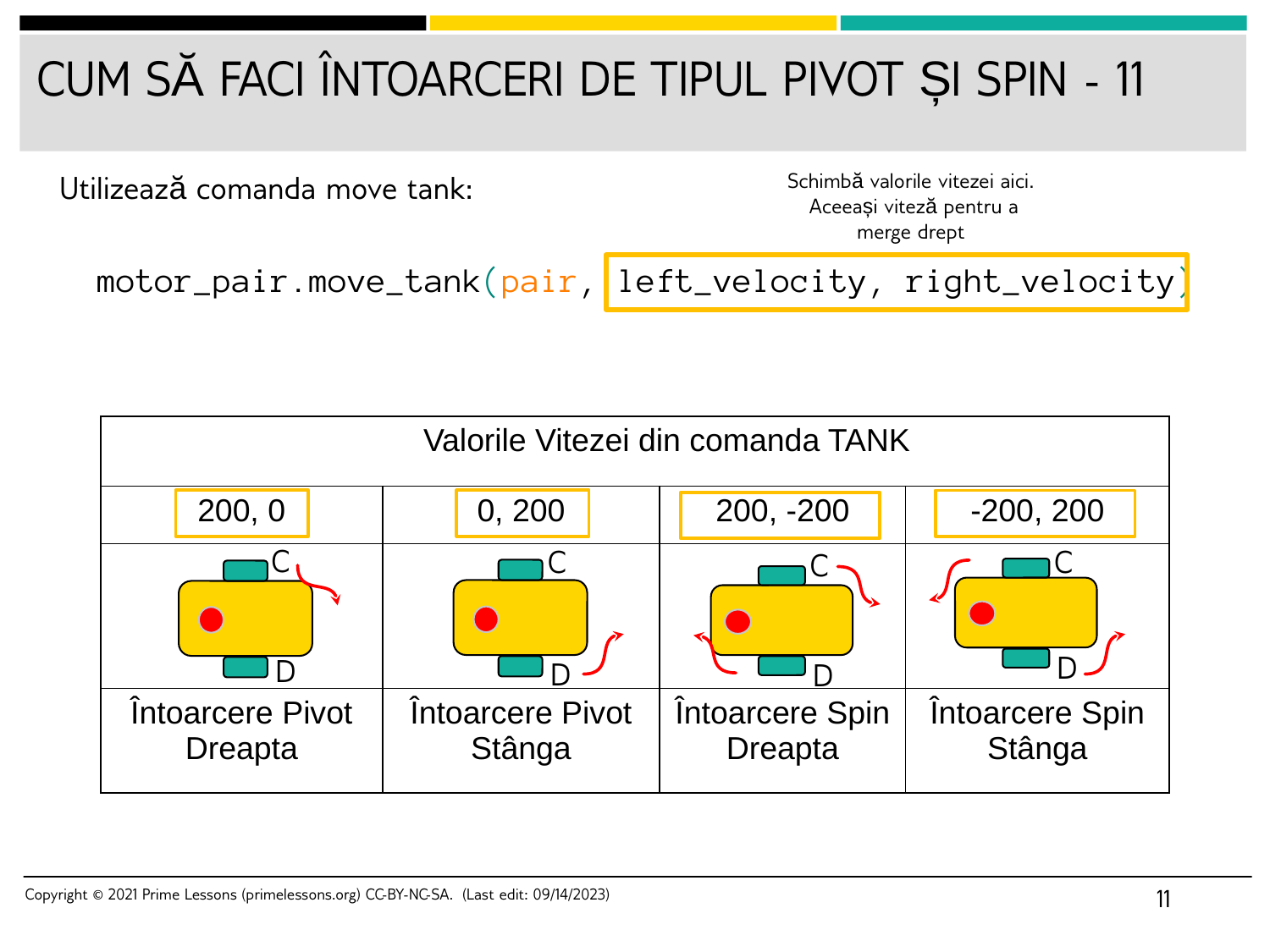

# CUM SĂ FACI ÎNTOARCERI DE TIPUL PIVOT ȘI SPIN - 11
Utilizează comanda move tank:
Schimbă valorile vitezei aici.  Aceeași viteză pentru a merge drept
motor_pair.move_tank(pair, left_velocity, right_velocity)

| Valorile Vitezei din comanda TANK |  |  |  |
| --- | --- | --- | --- |
| 200, 0 | 0, 200 | 200, -200 | -200, 200 |
|  |  |  |  |
| Întoarcere Pivot Dreapta | Întoarcere Pivot Stânga | Întoarcere Spin Dreapta | Întoarcere Spin Stânga |

C

D
C

D
C

D
C

D
11
Copyright © 2021 Prime Lessons (primelessons.org) CC-BY-NC-SA.  (Last edit: 09/14/2023)